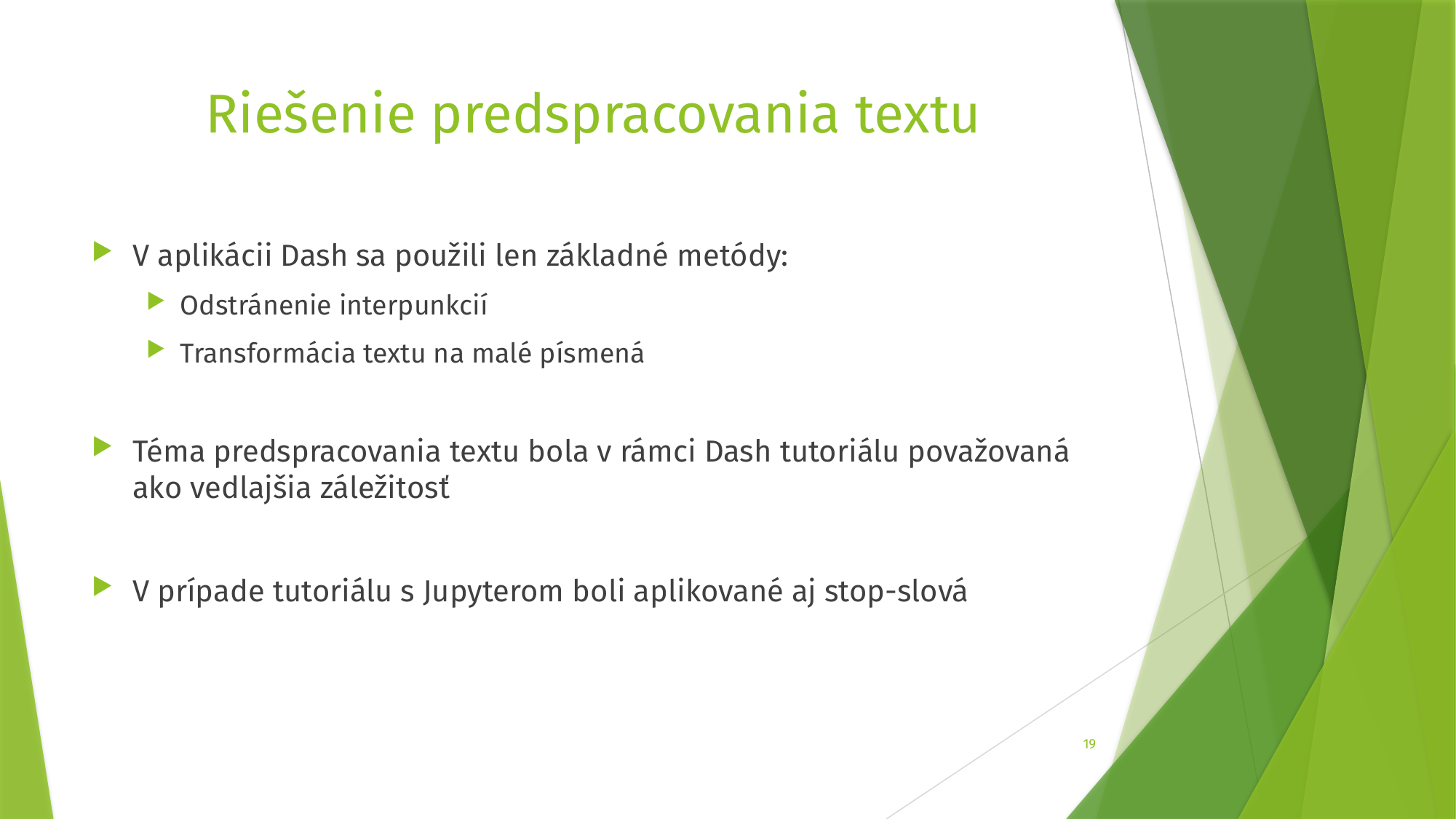

# Riešenie predspracovania textu
V aplikácii Dash sa použili len základné metódy:
Odstránenie interpunkcií
Transformácia textu na malé písmená

Téma predspracovania textu bola v rámci Dash tutoriálu považovaná ako vedlajšia záležitosť

V prípade tutoriálu s Jupyterom boli aplikované aj stop-slová
19